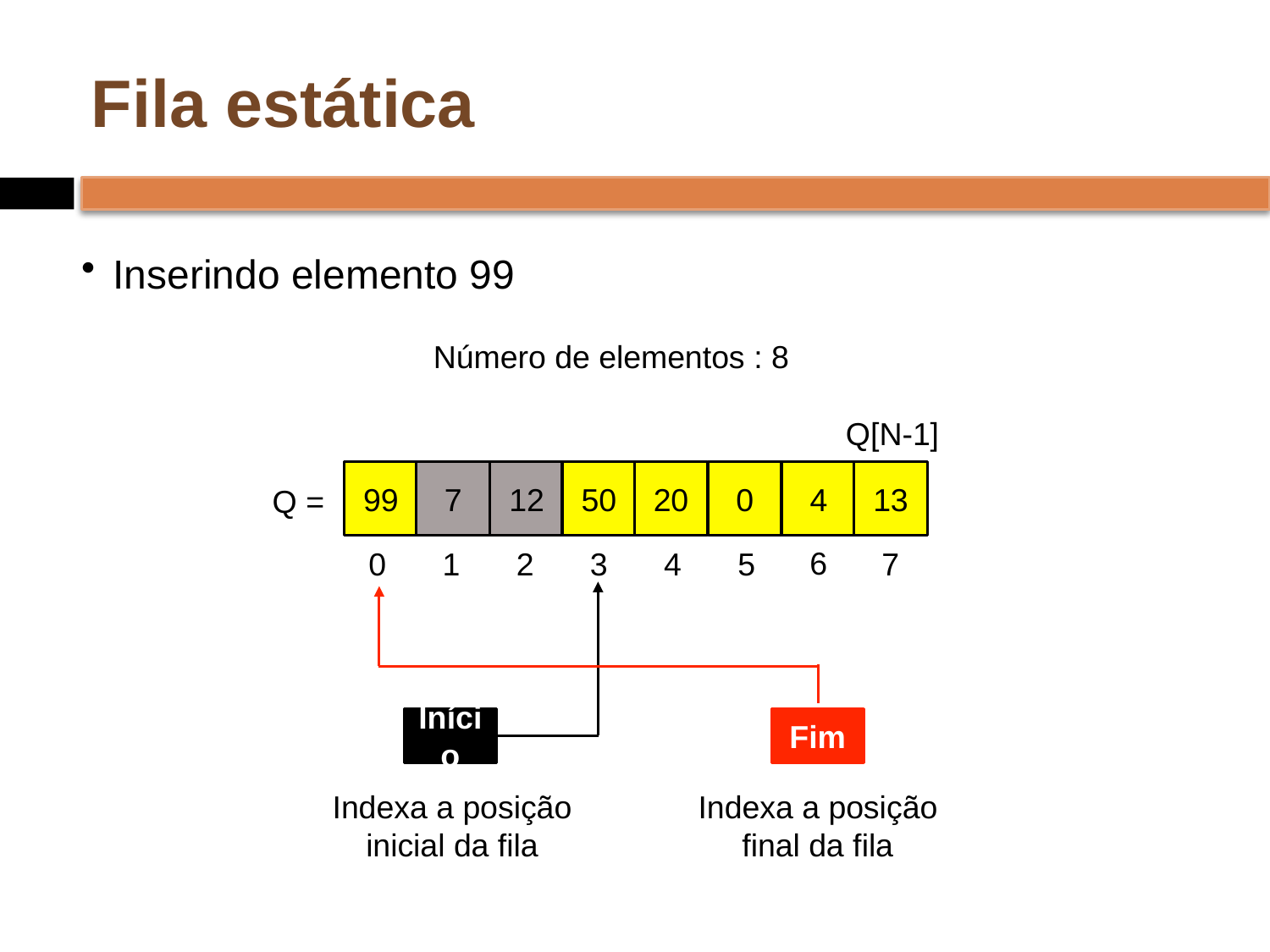

# Fila estática
Inserindo elemento 99
Número de elementos : 8
Q[N-1]
99
7
12
50
20
0
4
13
Q =
6
0
1
2
3
4
5
7

Início
Fim

Indexa a posição
inicial da fila
Indexa a posição
final da fila
36